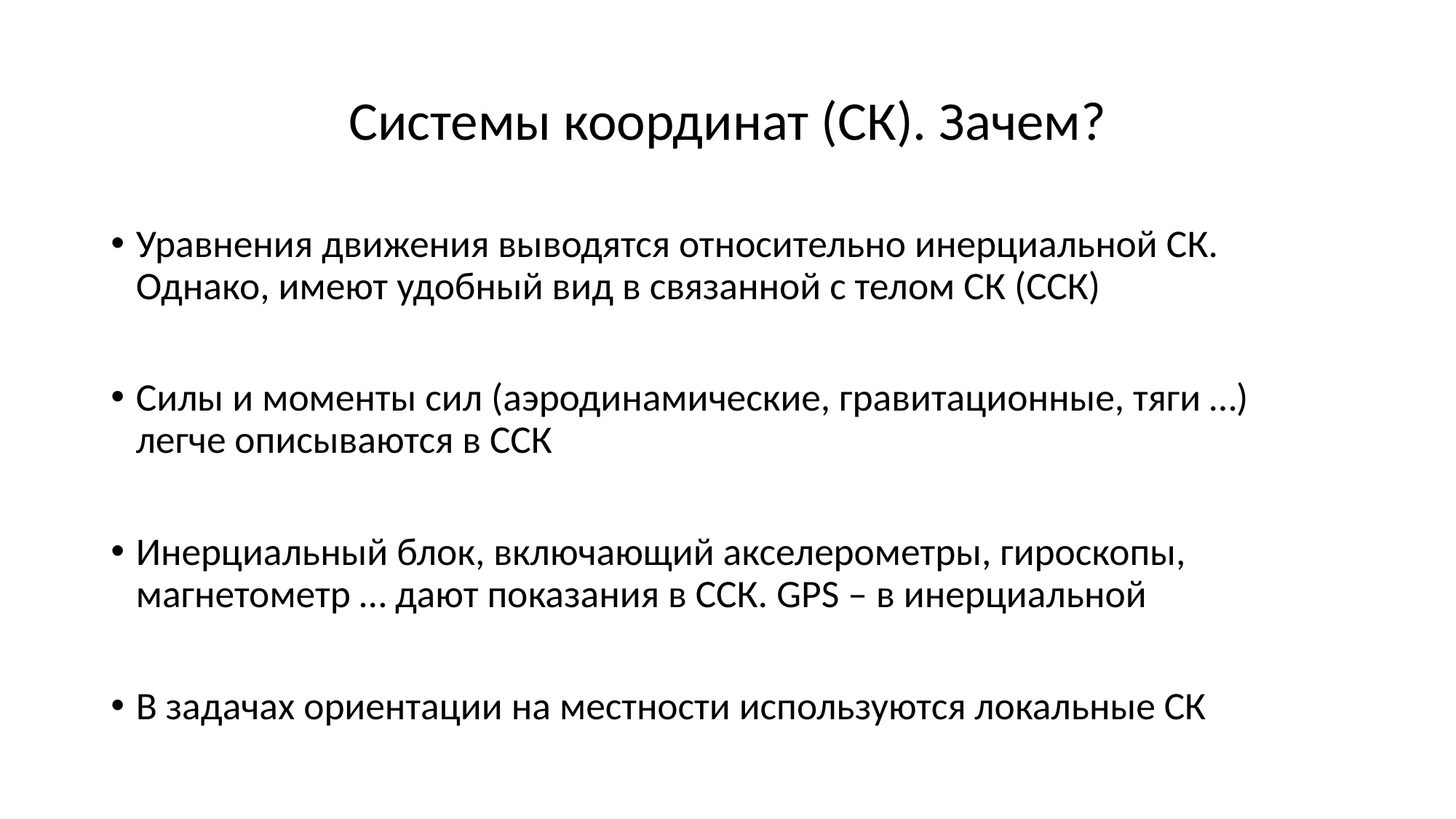

# Системы координат (СК). Зачем?
Уравнения движения выводятся относительно инерциальной СК. Однако, имеют удобный вид в связанной с телом СК (ССК)

Силы и моменты сил (аэродинамические, гравитационные, тяги …) легче описываются в ССК

Инерциальный блок, включающий акселерометры, гироскопы, магнетометр … дают показания в ССК. GPS – в инерциальной

В задачах ориентации на местности используются локальные СК